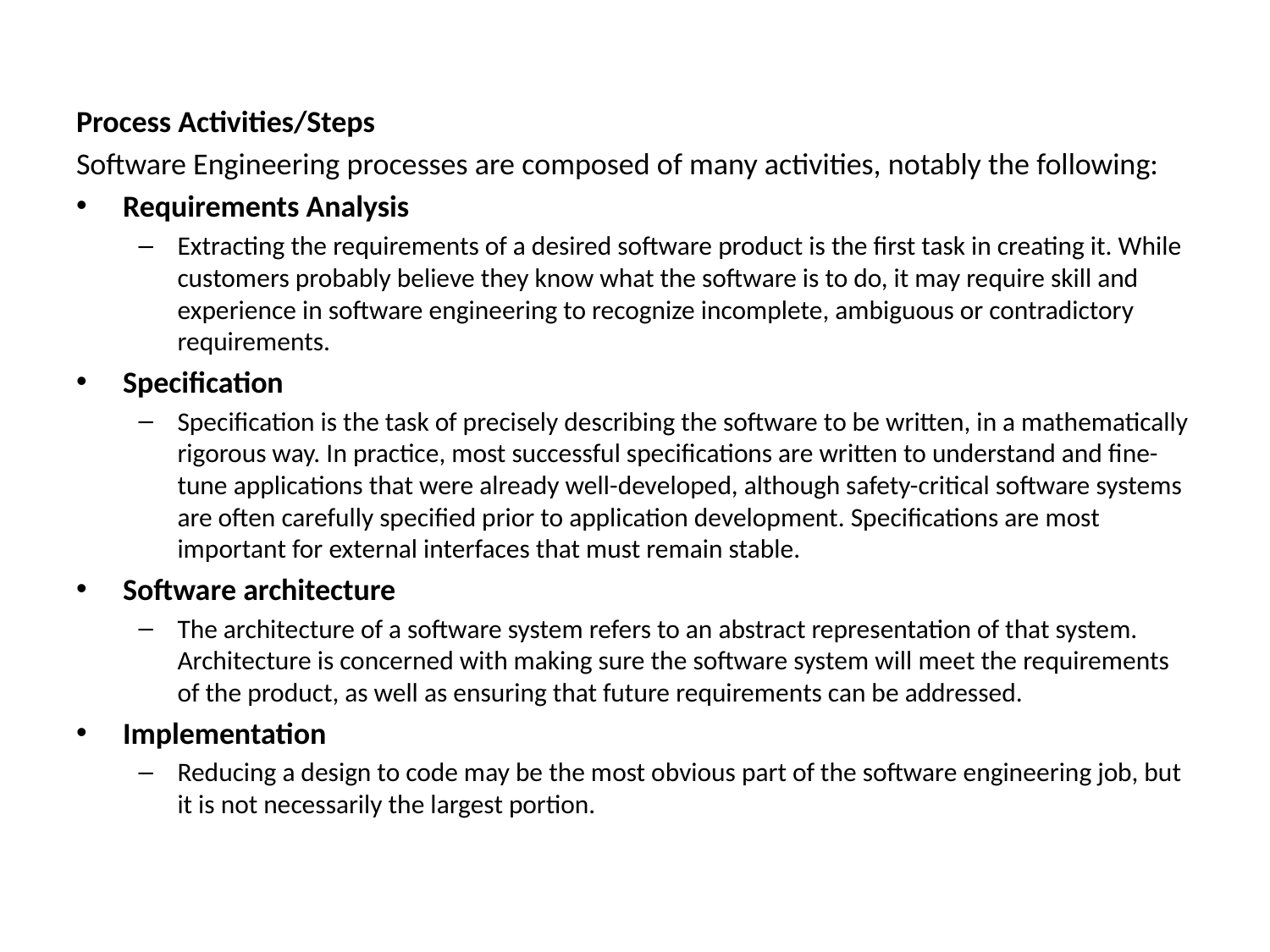

#
Process Activities/Steps
Software Engineering processes are composed of many activities, notably the following:
Requirements Analysis
Extracting the requirements of a desired software product is the first task in creating it. While customers probably believe they know what the software is to do, it may require skill and experience in software engineering to recognize incomplete, ambiguous or contradictory requirements.
Specification
Specification is the task of precisely describing the software to be written, in a mathematically rigorous way. In practice, most successful specifications are written to understand and fine-tune applications that were already well-developed, although safety-critical software systems are often carefully specified prior to application development. Specifications are most important for external interfaces that must remain stable.
Software architecture
The architecture of a software system refers to an abstract representation of that system. Architecture is concerned with making sure the software system will meet the requirements of the product, as well as ensuring that future requirements can be addressed.
Implementation
Reducing a design to code may be the most obvious part of the software engineering job, but it is not necessarily the largest portion.